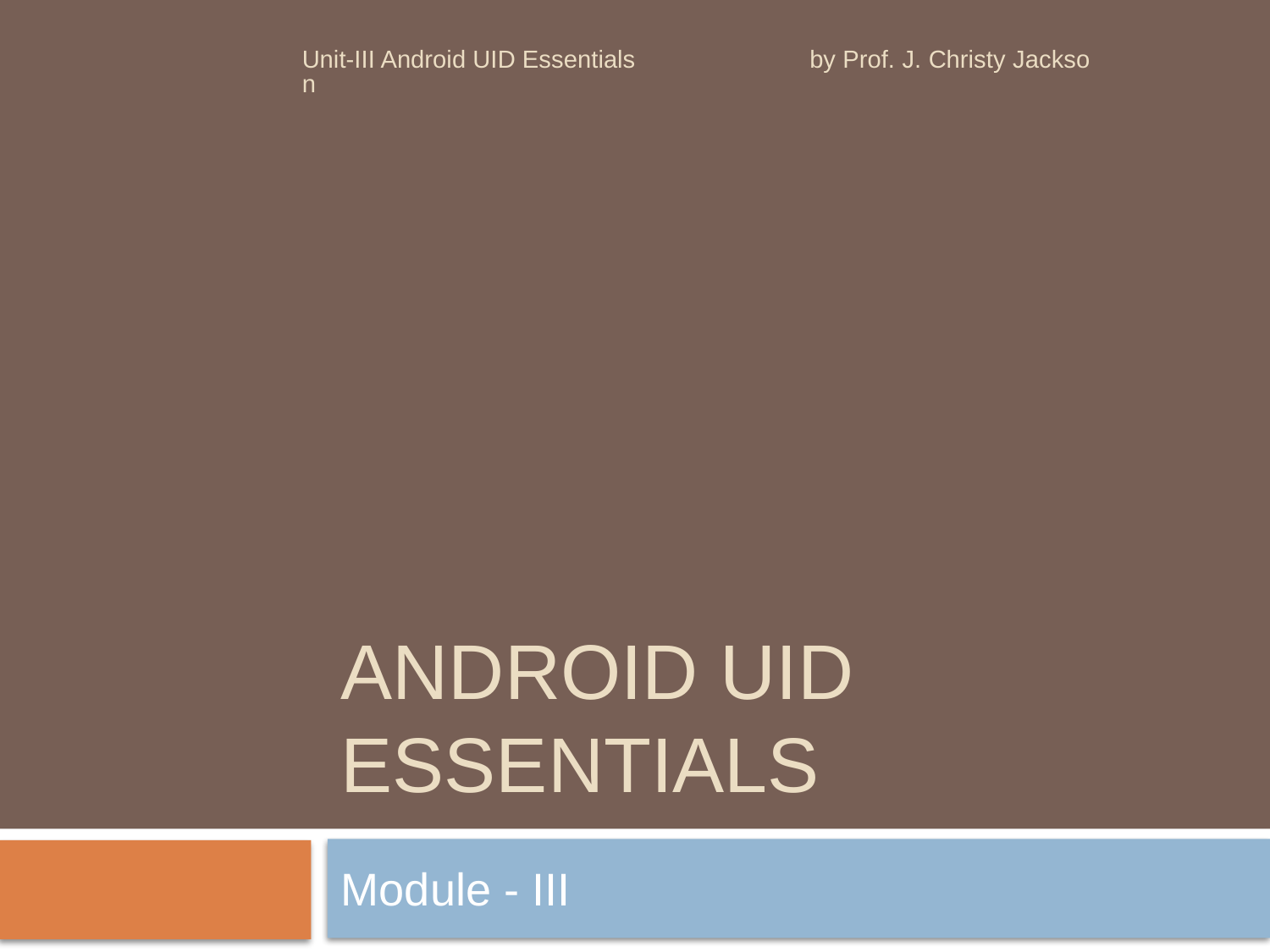

Unit-III Android UID Essentials                         by Prof. J. Christy Jackson
# Android UID Essentials
Module - III